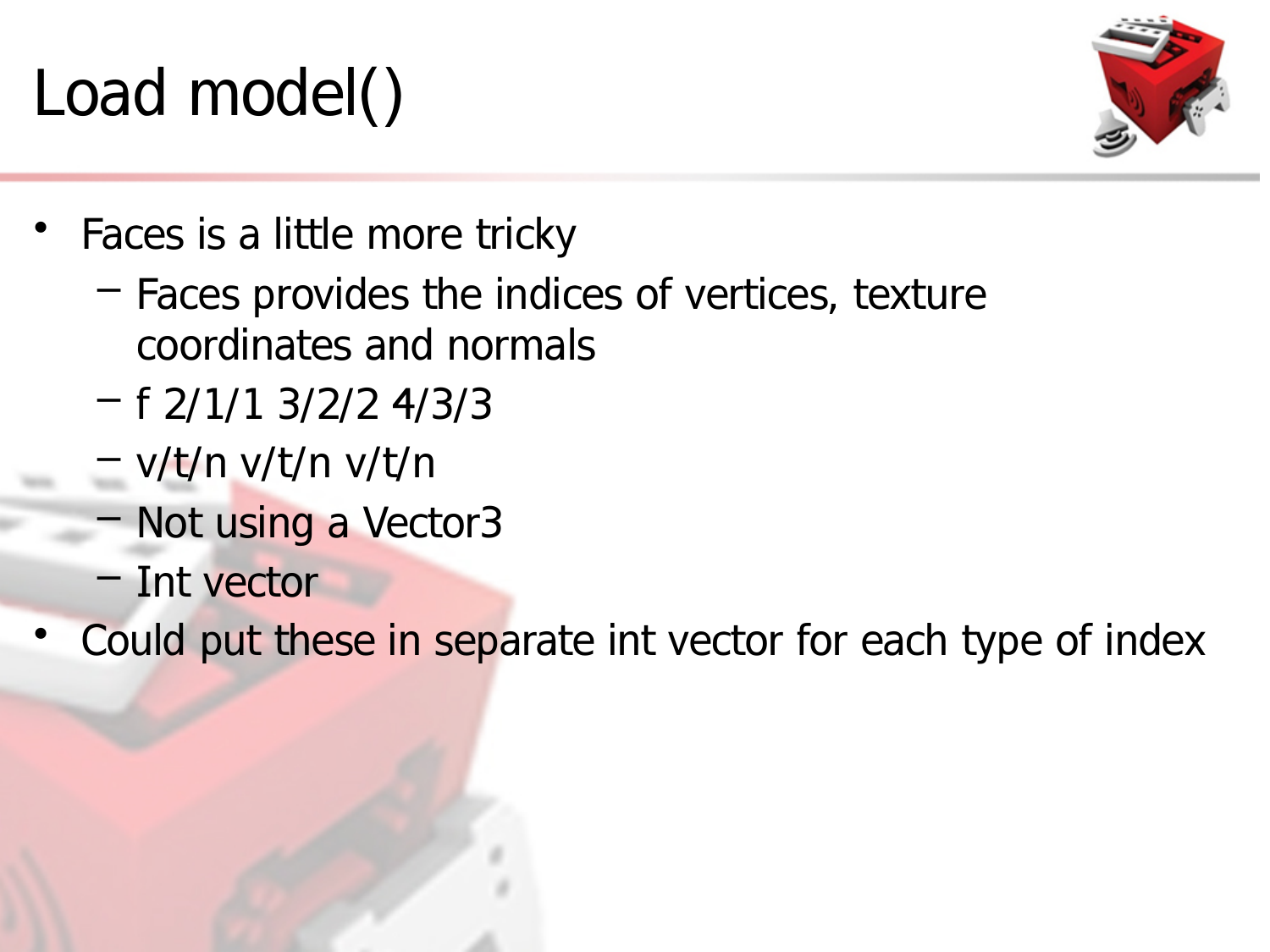

# Load model()
Faces is a little more tricky
Faces provides the indices of vertices, texture coordinates and normals
f 2/1/1 3/2/2 4/3/3
v/t/n v/t/n v/t/n
Not using a Vector3
Int vector
Could put these in separate int vector for each type of index